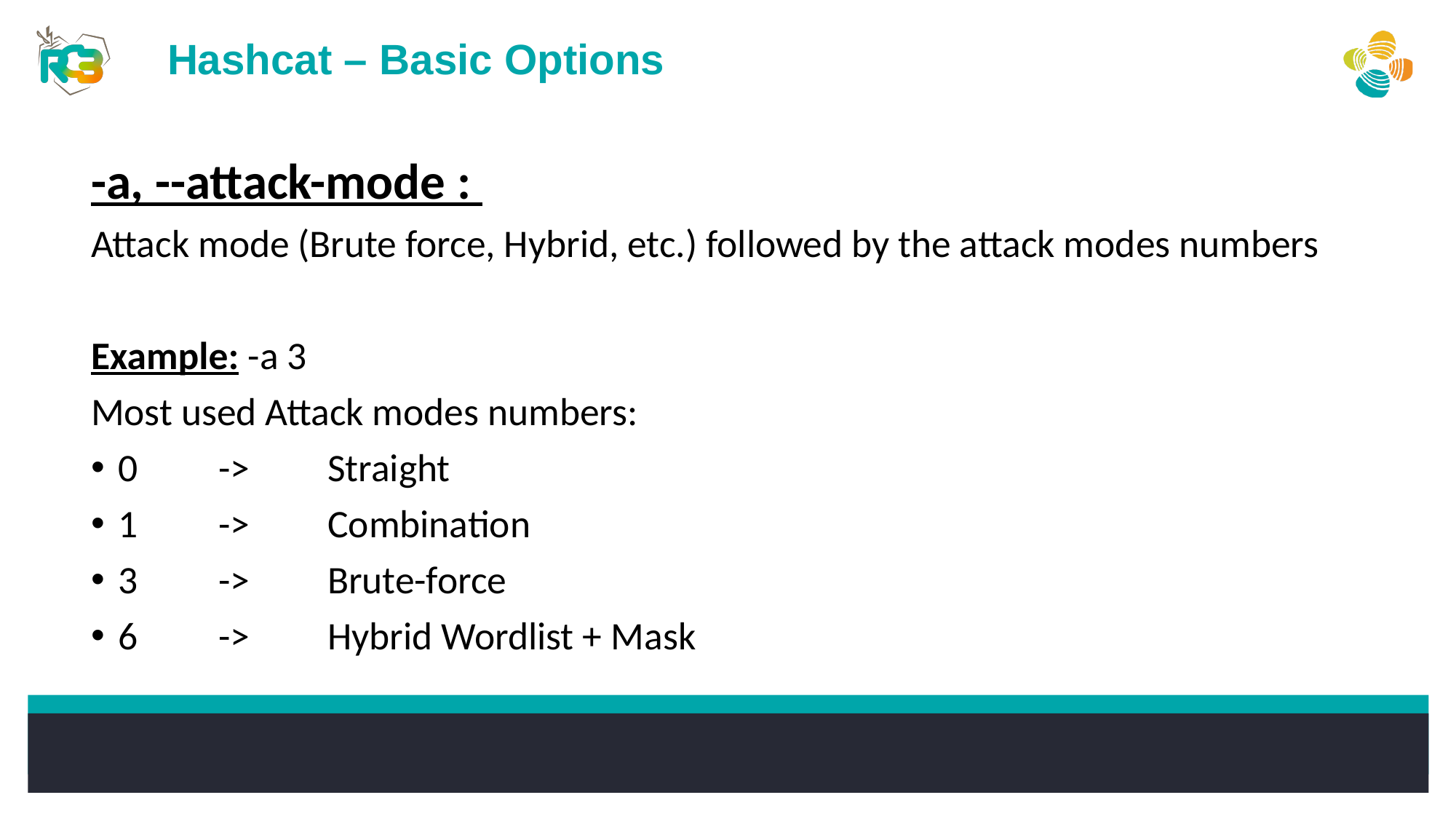

Hashcat – Basic Options
-a, --attack-mode :
Attack mode (Brute force, Hybrid, etc.) followed by the attack modes numbers

Example: -a 3
Most used Attack modes numbers:
0 	->	 Straight
1	->	 Combination
3	->	 Brute-force
6	->	 Hybrid Wordlist + Mask